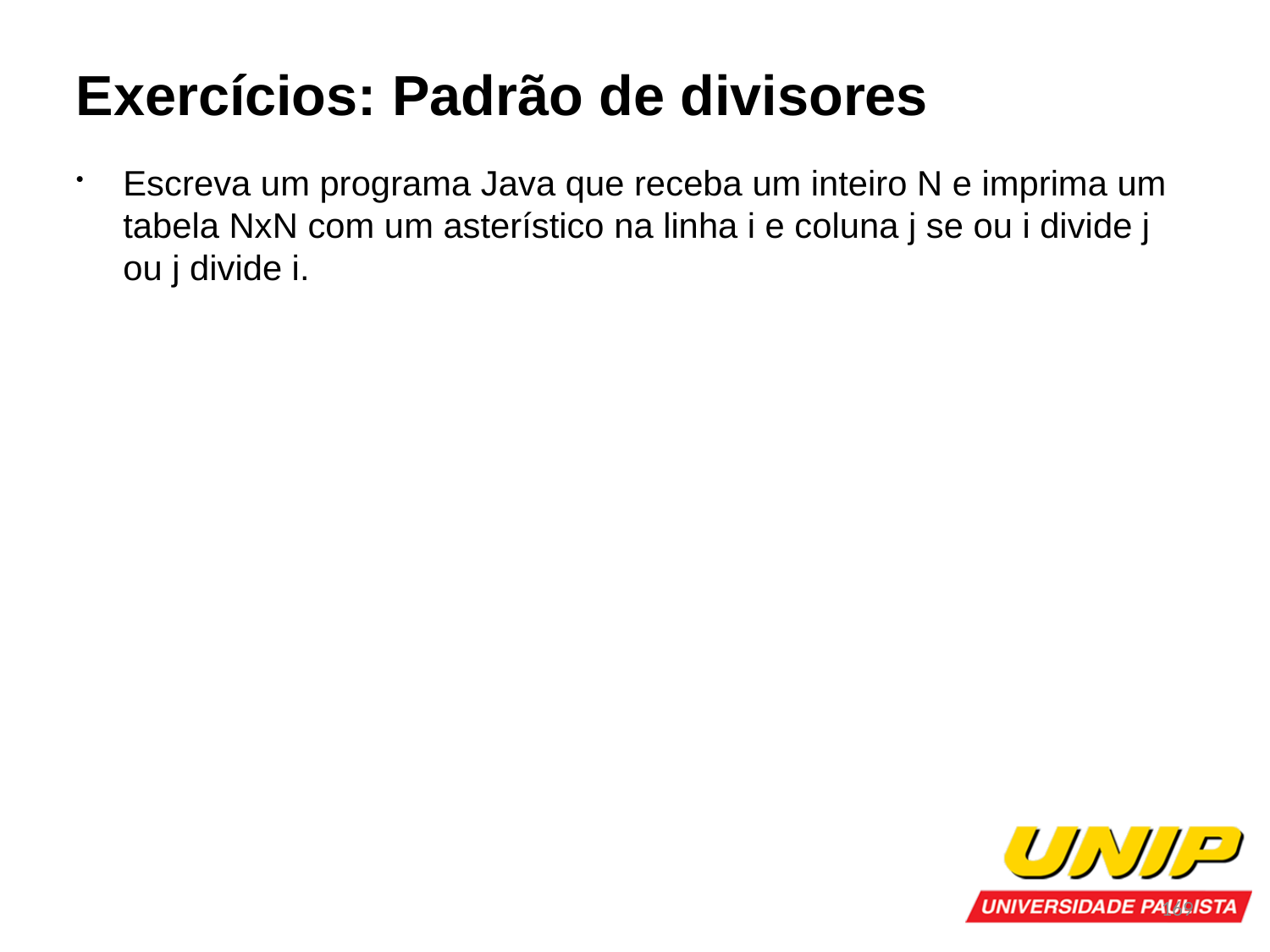

Exercícios: Padrão de divisores
Escreva um programa Java que receba um inteiro N e imprima um tabela NxN com um asterístico na linha i e coluna j se ou i divide j ou j divide i.
169